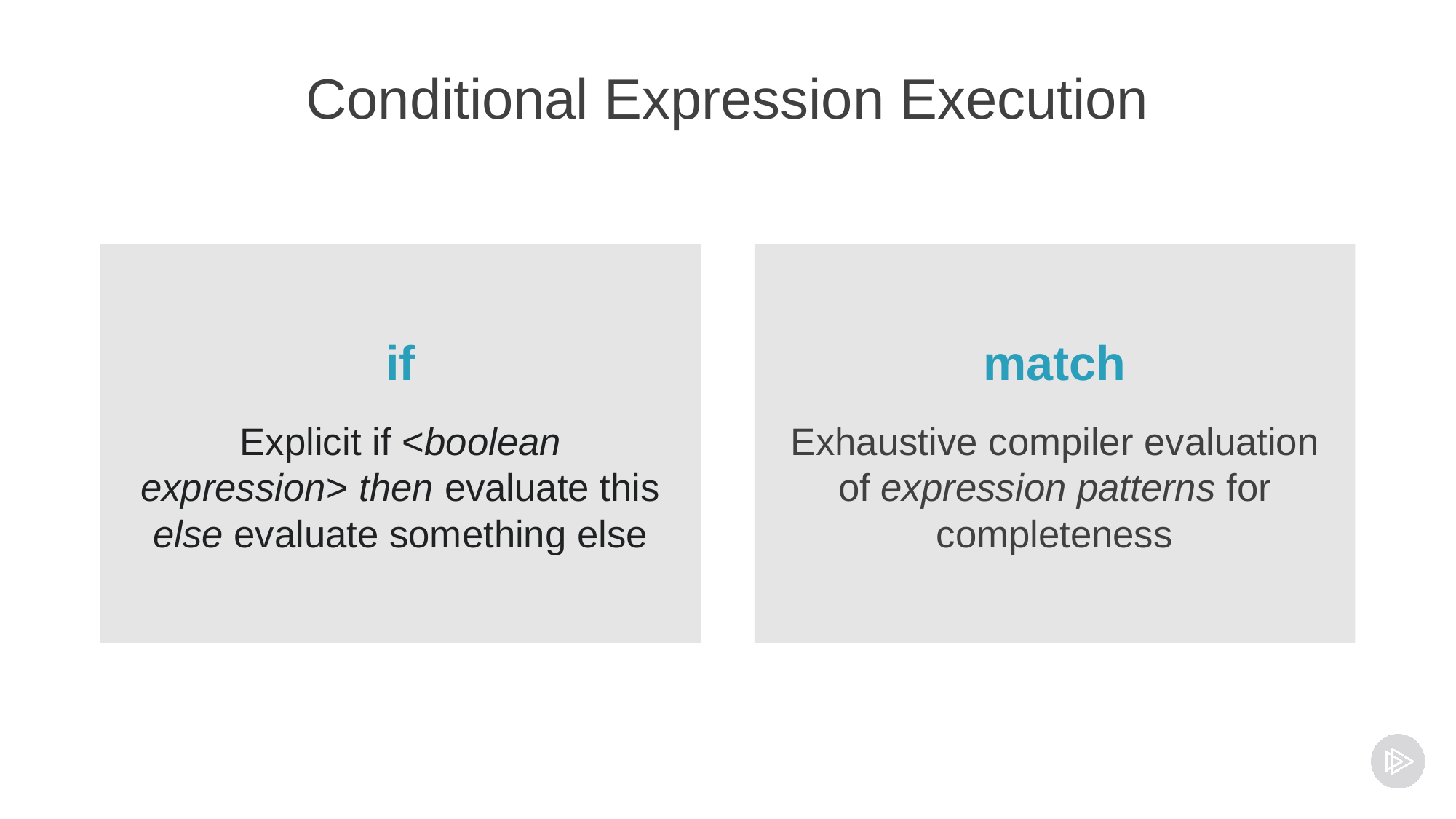

# Conditional Expression Execution
if
Explicit if <boolean expression> then evaluate this else evaluate something else
match
Exhaustive compiler evaluation of expression patterns for completeness